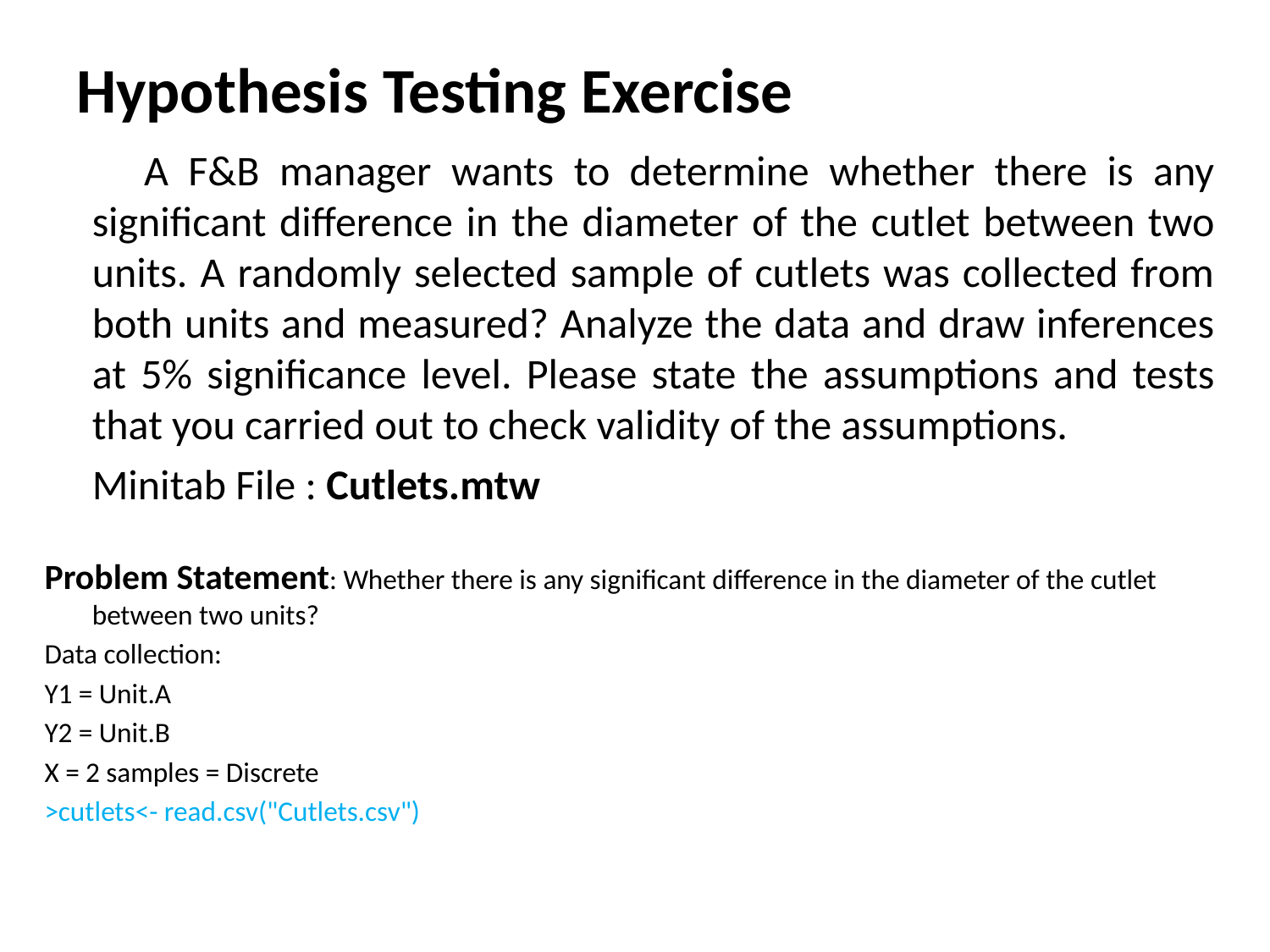

# Hypothesis Testing Exercise
     A F&B manager wants to determine whether there is any significant difference in the diameter of the cutlet between two units. A randomly selected sample of cutlets was collected from both units and measured? Analyze the data and draw inferences at 5% significance level. Please state the assumptions and tests that you carried out to check validity of the assumptions.
     Minitab File : Cutlets.mtw

Problem Statement: Whether there is any significant difference in the diameter of the cutlet between two units?
Data collection:
Y1 = Unit.A
Y2 = Unit.B
X = 2 samples = Discrete
>cutlets<- read.csv("Cutlets.csv")